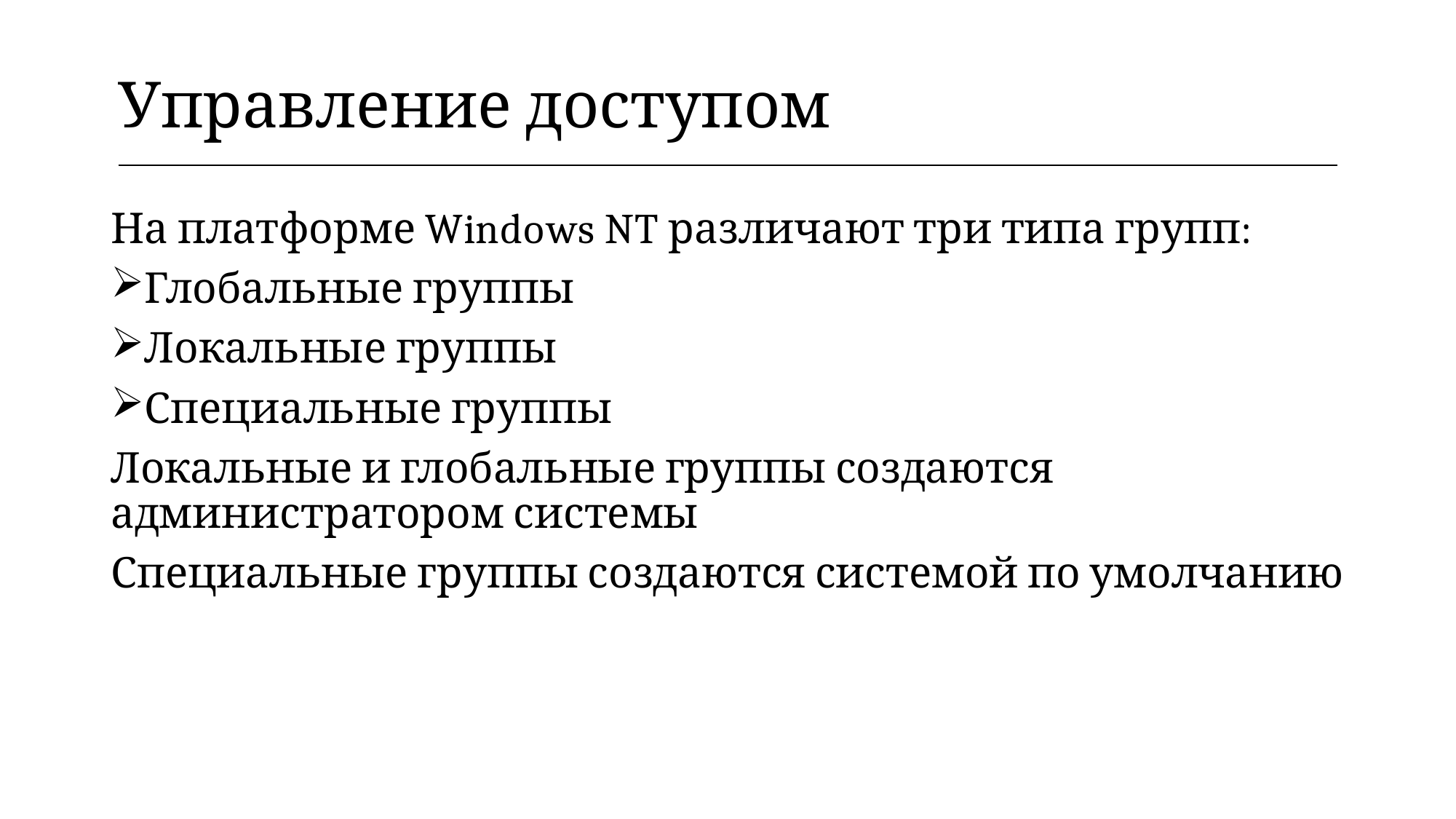

| Управление доступом |
| --- |
На платформе Windows NT различают три типа групп:
Глобальные группы
Локальные группы
Специальные группы
Локальные и глобальные группы создаются администратором системы
Специальные группы создаются системой по умолчанию